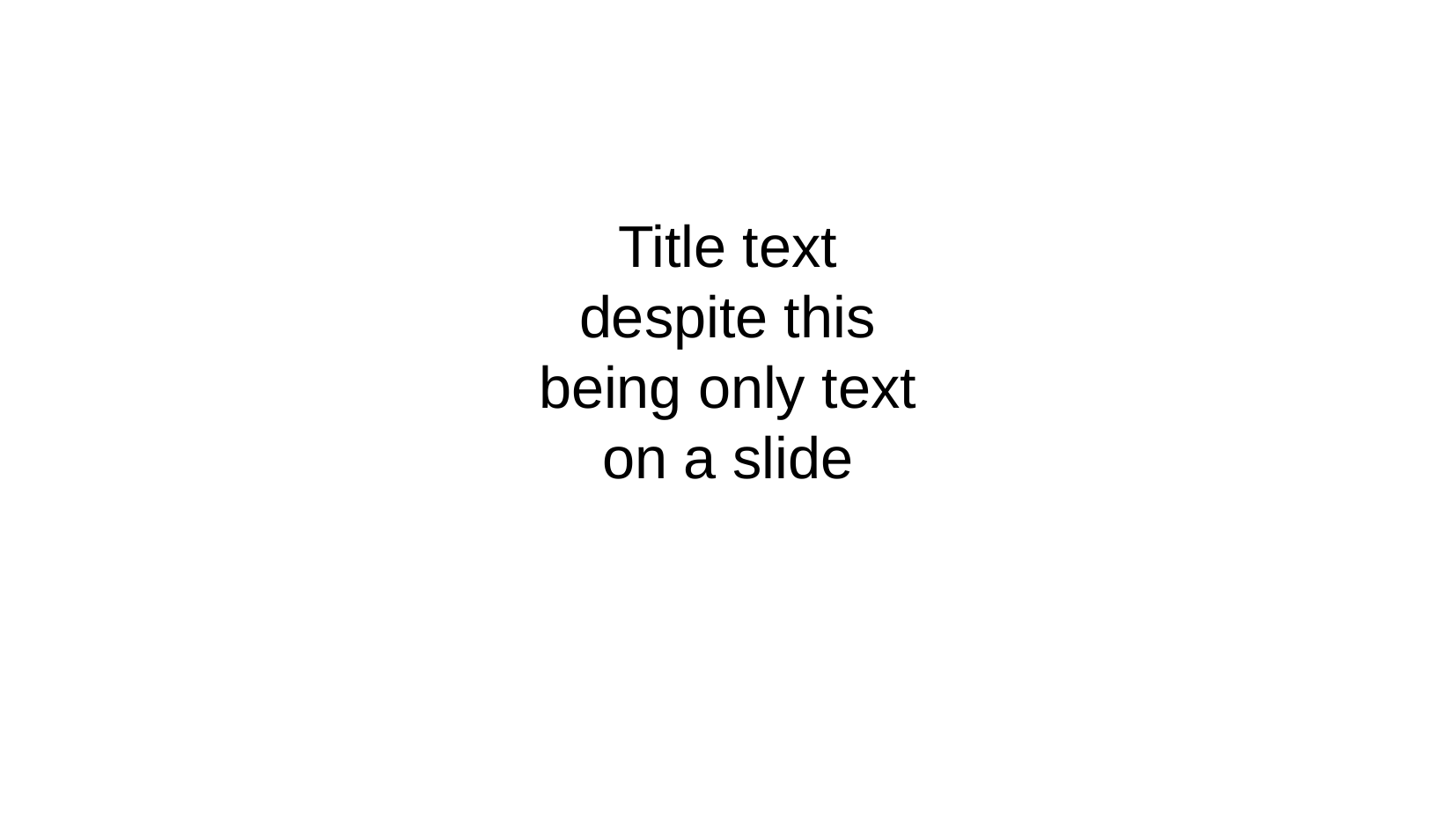

Title text
despite this
being only text
on a slide